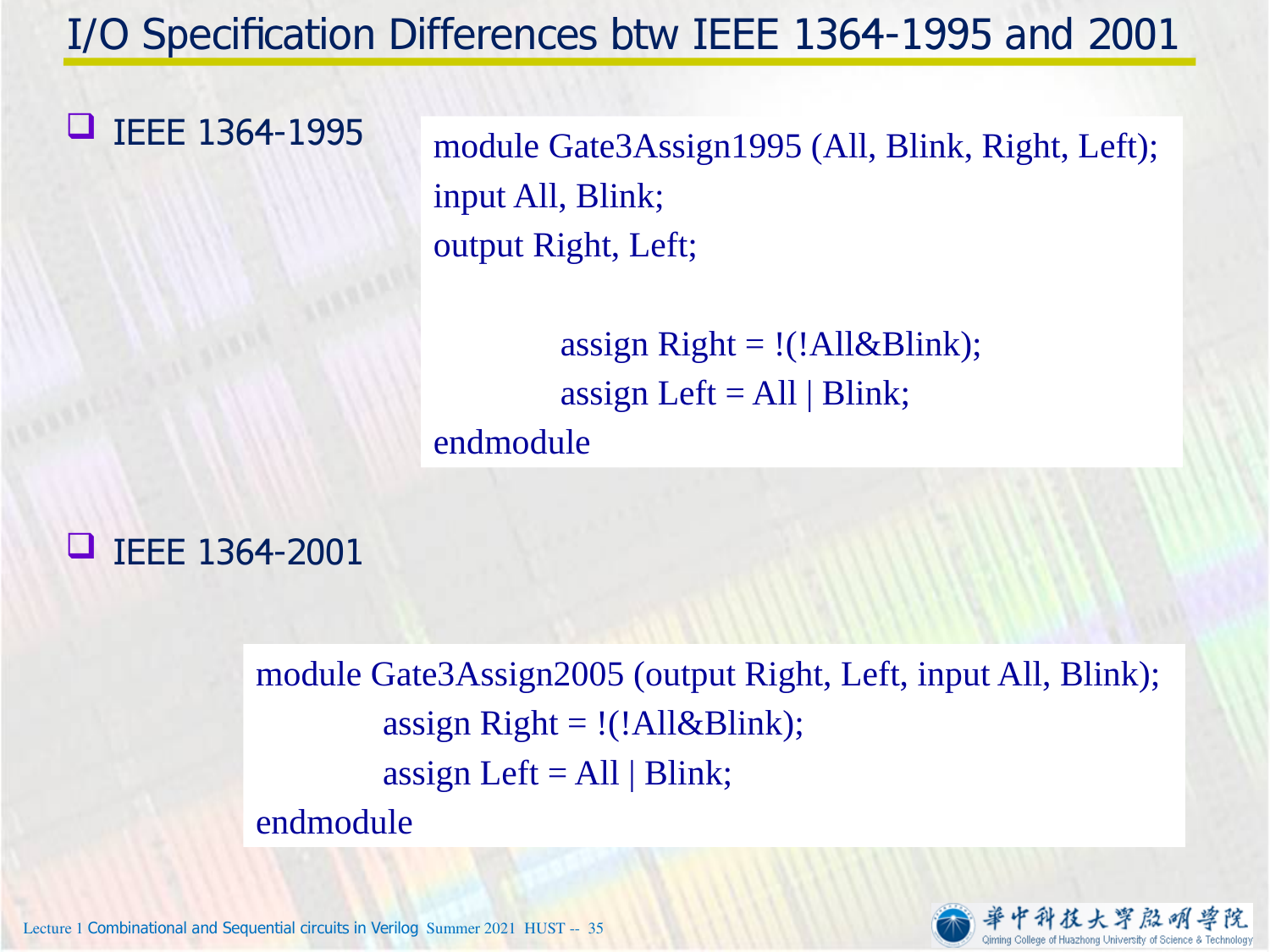

# I/O Specification Differences btw IEEE 1364-1995 and 2001
IEEE 1364-1995

IEEE 1364-2001
module Gate3Assign1995 (All, Blink, Right, Left);
input All, Blink;
output Right, Left;

	assign Right = !(!All&Blink);
	assign Left = All | Blink;
endmodule
module Gate3Assign2005 (output Right, Left, input All, Blink);
	assign Right = !(!All&Blink);
	assign Left = All | Blink;
endmodule